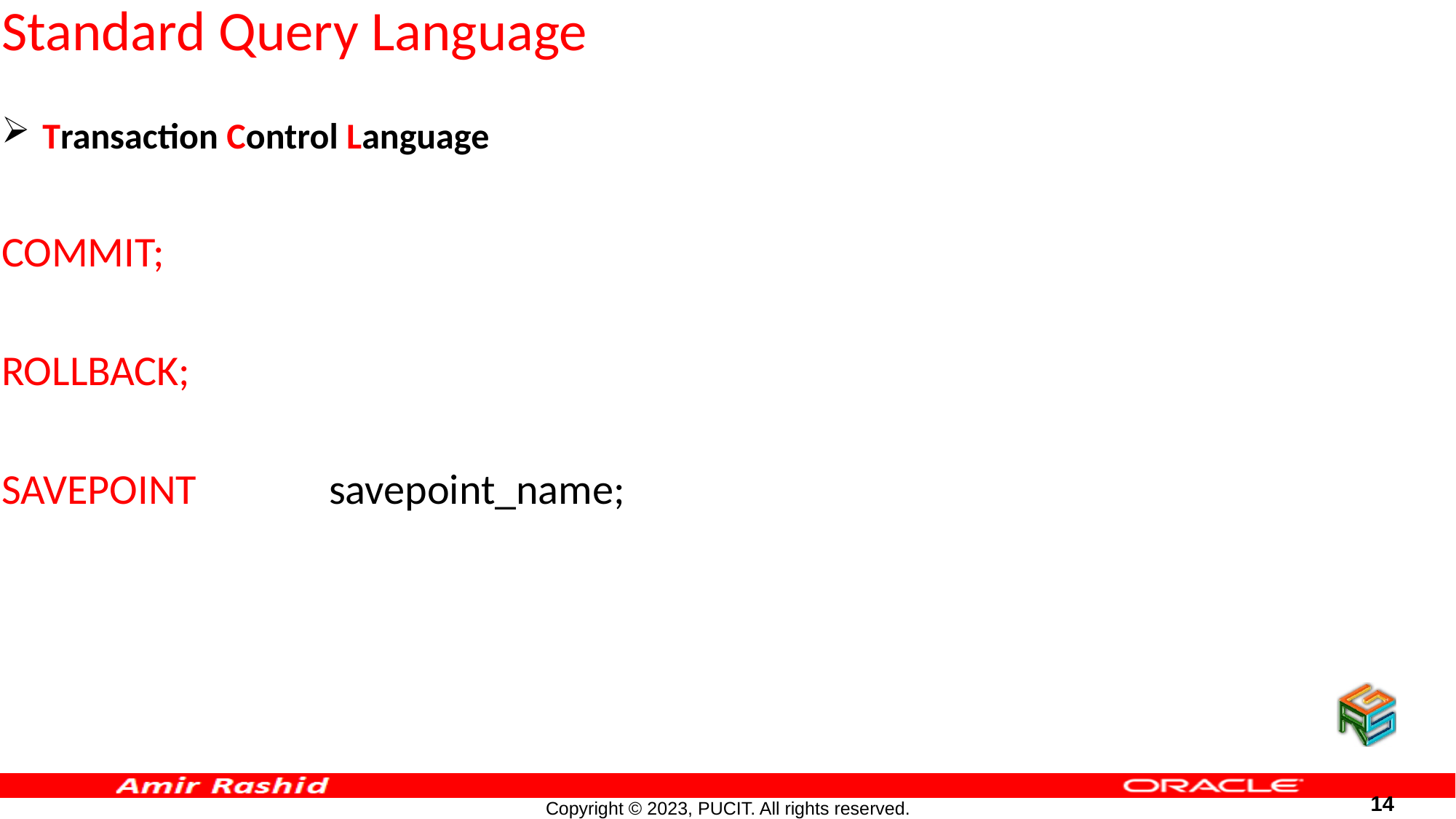

# Standard Query Language
Transaction Control Language

COMMIT;

ROLLBACK;

SAVEPOINT		savepoint_name;
14